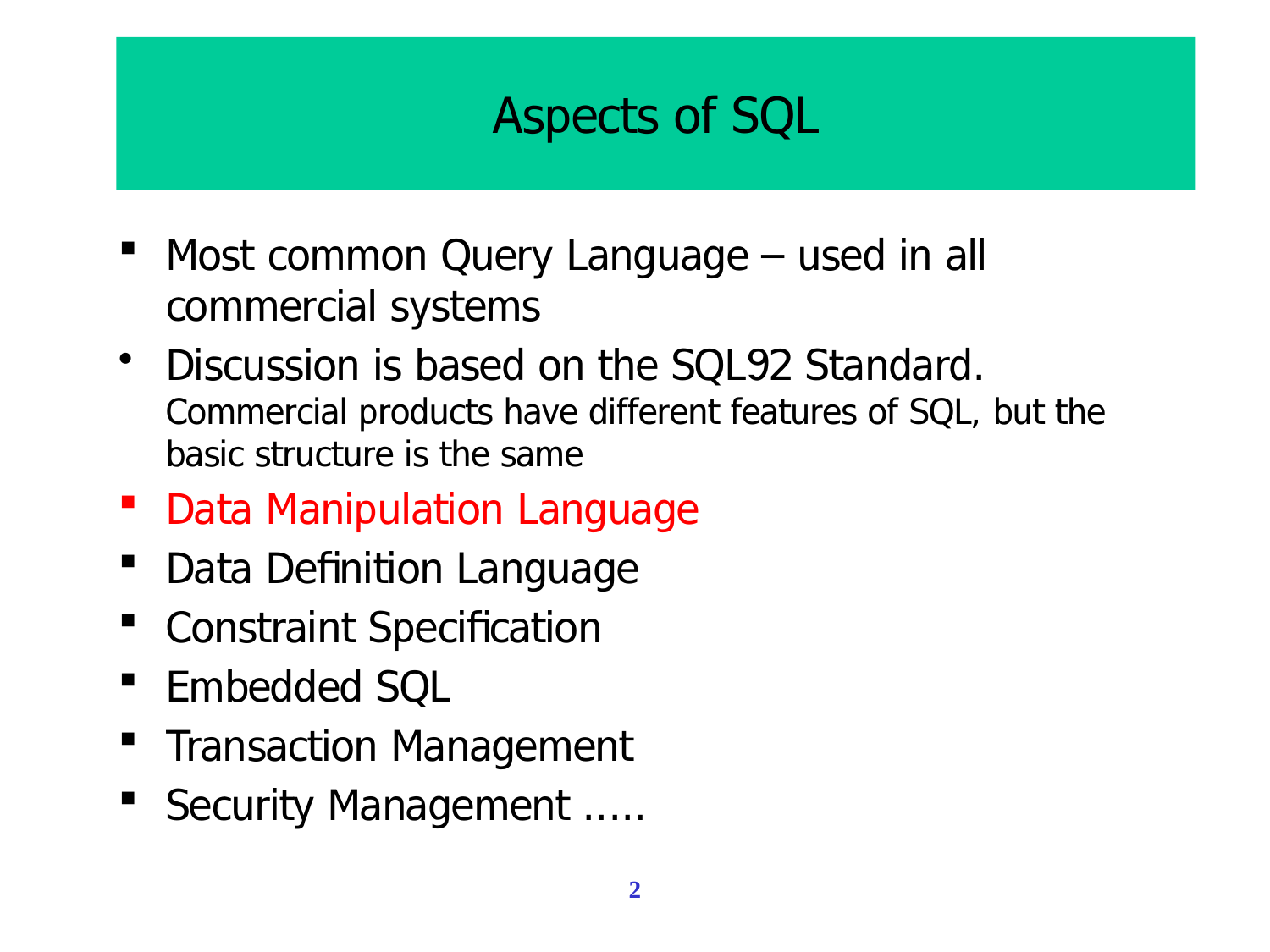

# Aspects of SQL
Most common Query Language – used in all commercial systems
Discussion is based on the SQL92 Standard. Commercial products have different features of SQL, but the basic structure is the same
Data Manipulation Language
Data Definition Language
Constraint Specification
Embedded SQL
Transaction Management
Security Management .....
2